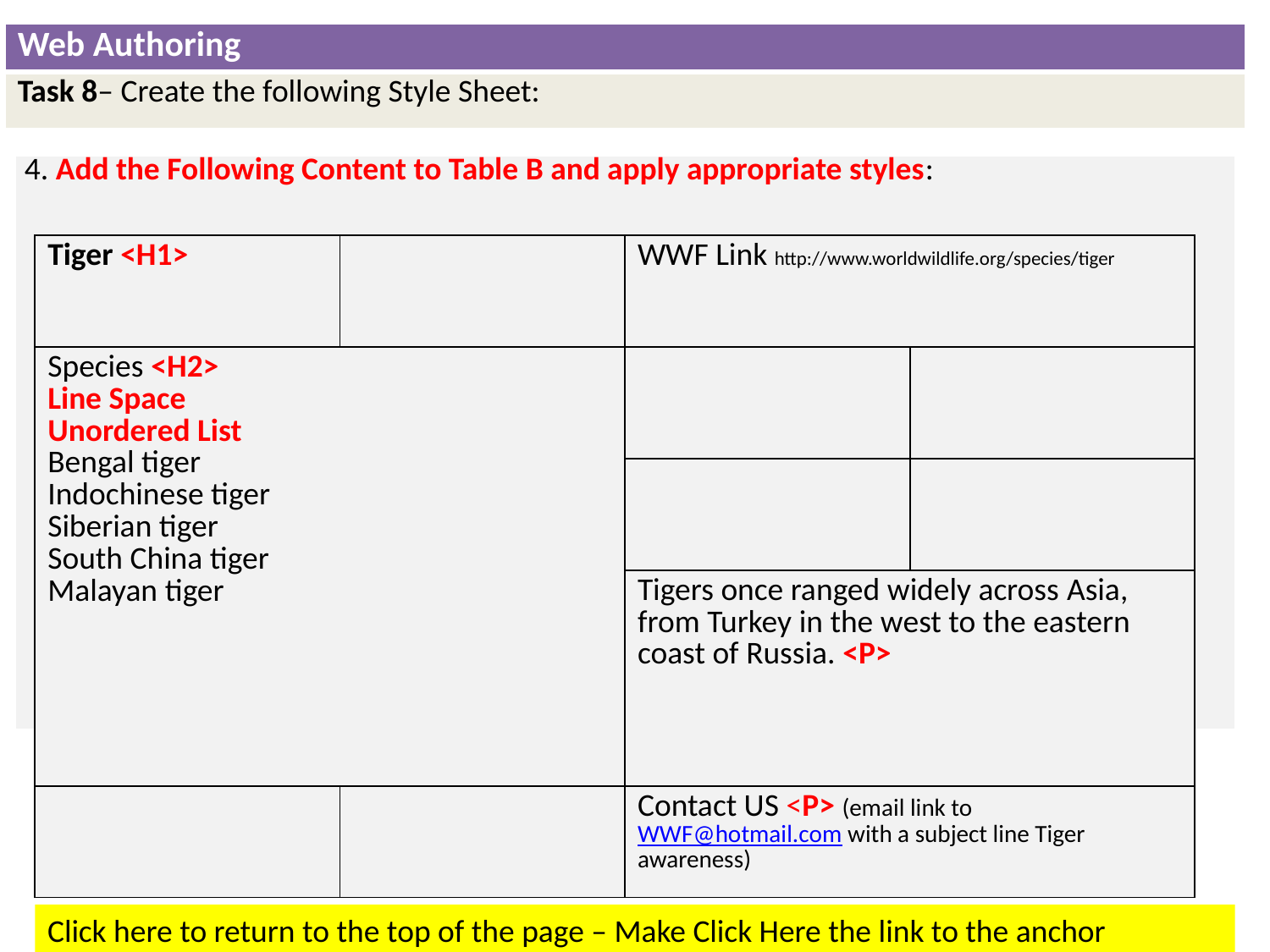

| Web Authoring |
| --- |
| Task 8– Create the following Style Sheet: |
| 4. Add the Following Content to Table B and apply appropriate styles: |
| --- |
| Tiger <H1> |  | WWF Link http://www.worldwildlife.org/species/tiger |  |
| --- | --- | --- | --- |
| Species <H2> Line Space Unordered List Bengal tiger Indochinese tiger  Siberian tiger South China tiger  Malayan tiger |  |  |  |
|  |  |  |  |
|  |  | Tigers once ranged widely across Asia, from Turkey in the west to the eastern coast of Russia. <P> |  |
|  |  | Contact US <P> (email link to WWF@hotmail.com with a subject line Tiger awareness) |  |

Click here to return to the top of the page – Make Click Here the link to the anchor